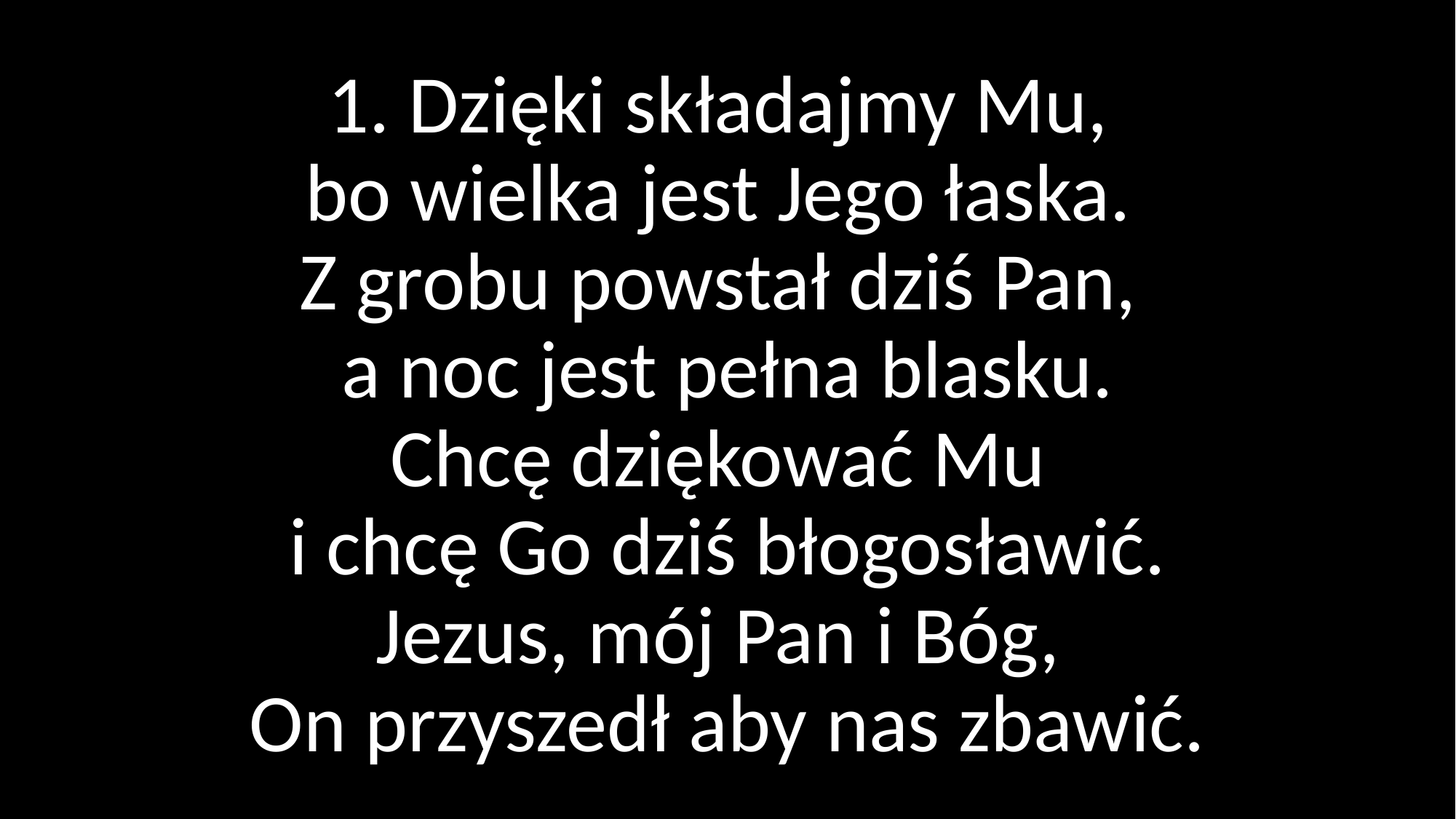

# 1. Dzięki składajmy Mu, bo wielka jest Jego łaska. Z grobu powstał dziś Pan, a noc jest pełna blasku. Chcę dziękować Mu i chcę Go dziś błogosławić. Jezus, mój Pan i Bóg, On przyszedł aby nas zbawić.